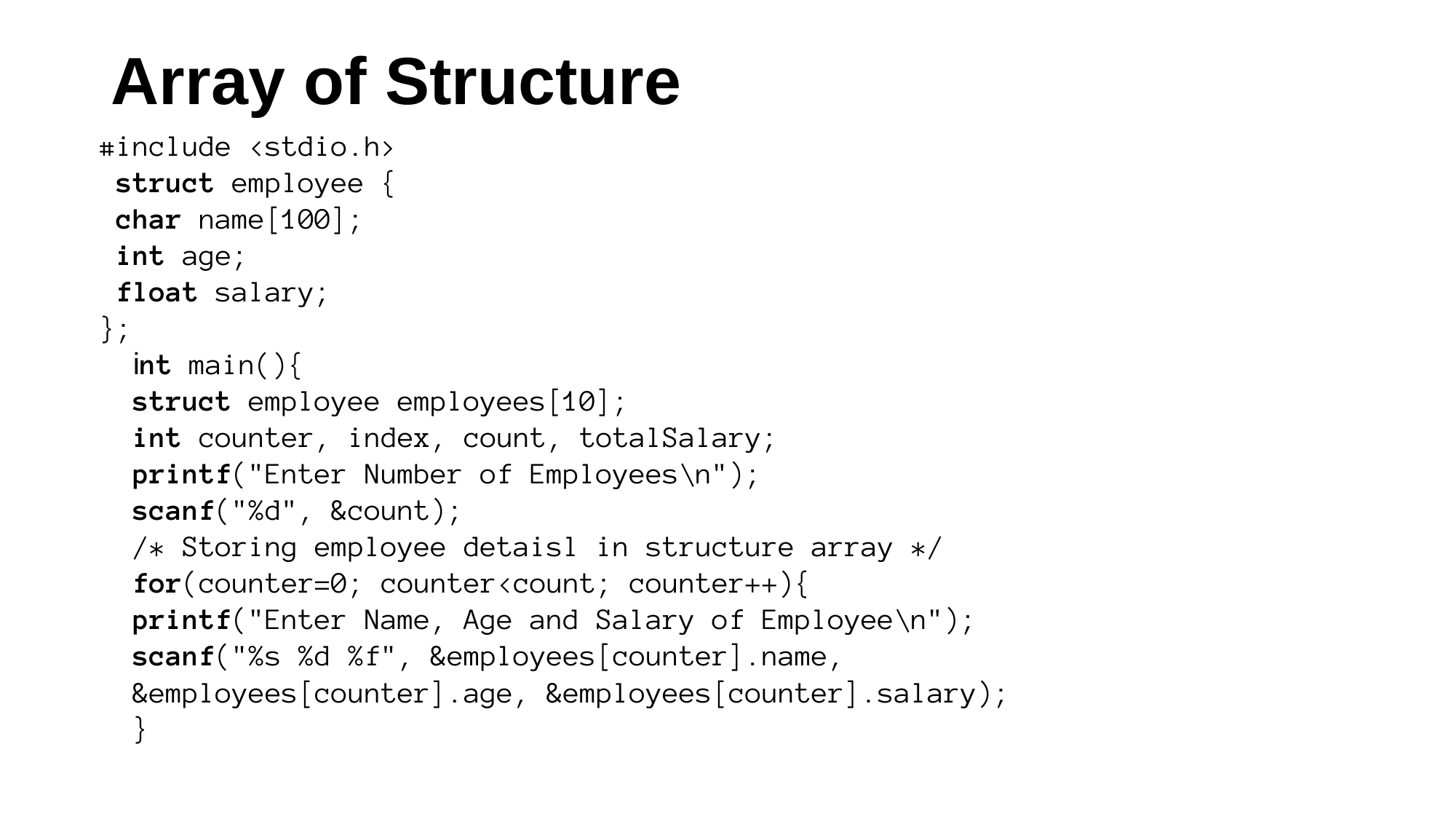

# Array of Structure
#include <stdio.h>
 struct employee {
 char name[100];
 int age;
 float salary;
};
  int main(){
  struct employee employees[10];
  int counter, index, count, totalSalary;
  printf("Enter Number of Employees\n");
  scanf("%d", &count);
  /* Storing employee detaisl in structure array */
  for(counter=0; counter<count; counter++){
  printf("Enter Name, Age and Salary of Employee\n");
  scanf("%s %d %f", &employees[counter].name,
  &employees[counter].age, &employees[counter].salary);
  }